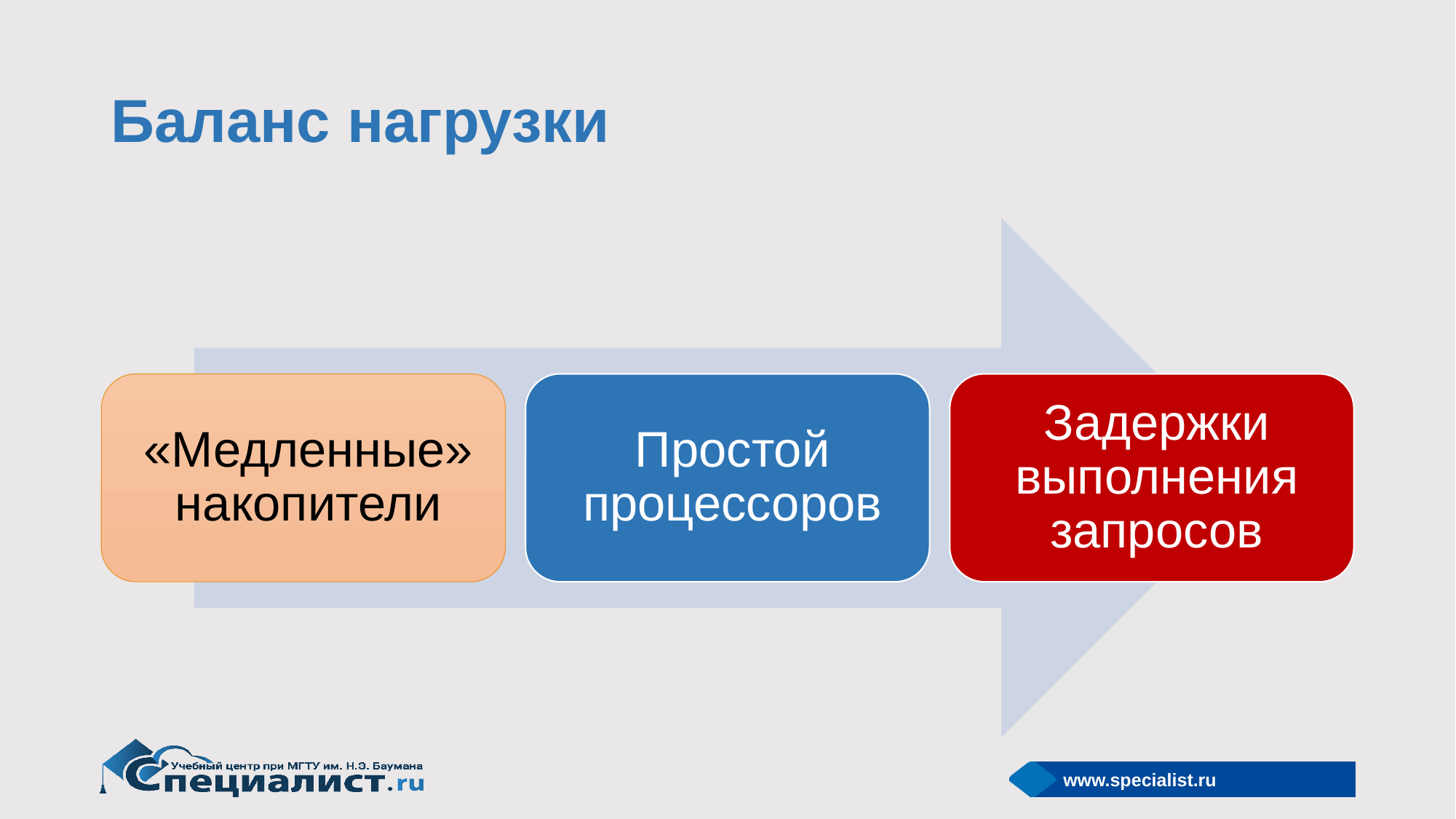

# Баланс нагрузки
«Медленные» накопители
Простой процессоров
Задержки выполнения запросов